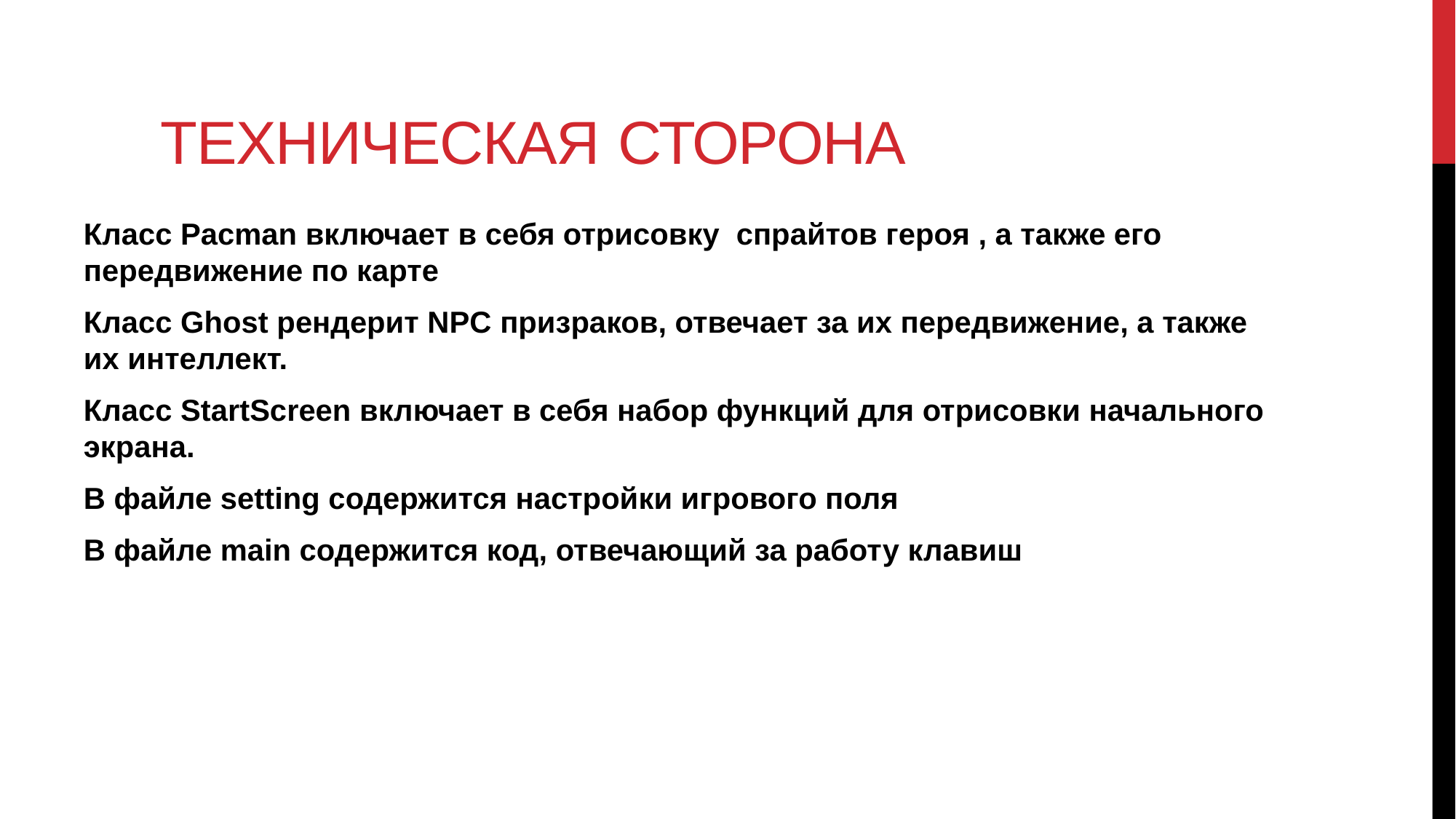

# техническая сторона
Класс Pacman включает в себя отрисовку  спрайтов героя , а также его передвижение по карте
Класс Ghost рендерит NPC призраков, отвечает за их передвижение, а также их интеллект.
Класс StartScreen включает в себя набор функций для отрисовки начального экрана.
В файле setting содержится настройки игрового поля
В файле main содержится код, отвечающий за работу клавиш